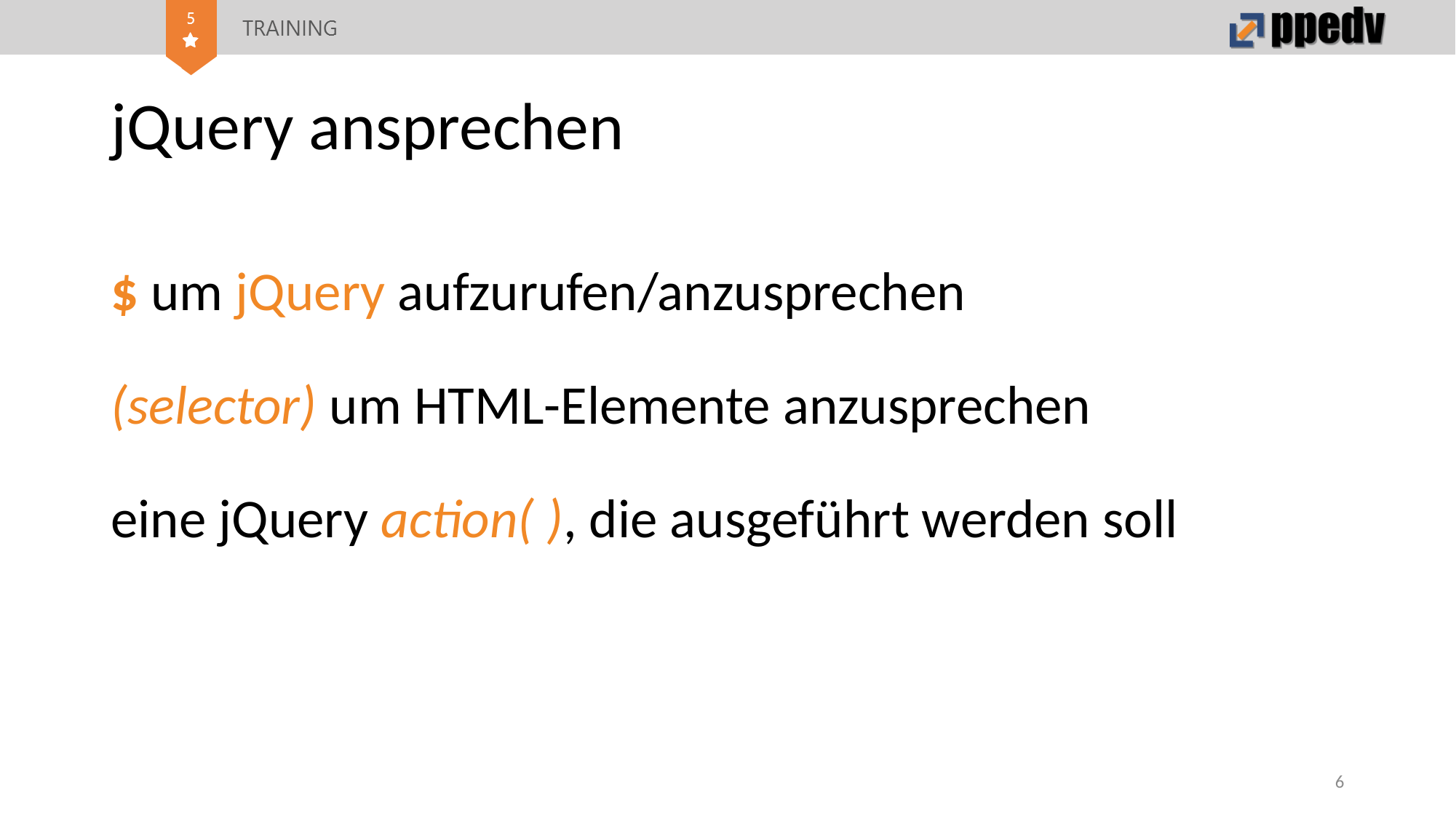

# jQuery ansprechen
$ um jQuery aufzurufen/anzusprechen
(selector) um HTML-Elemente anzusprechen
eine jQuery action( ), die ausgeführt werden soll

6